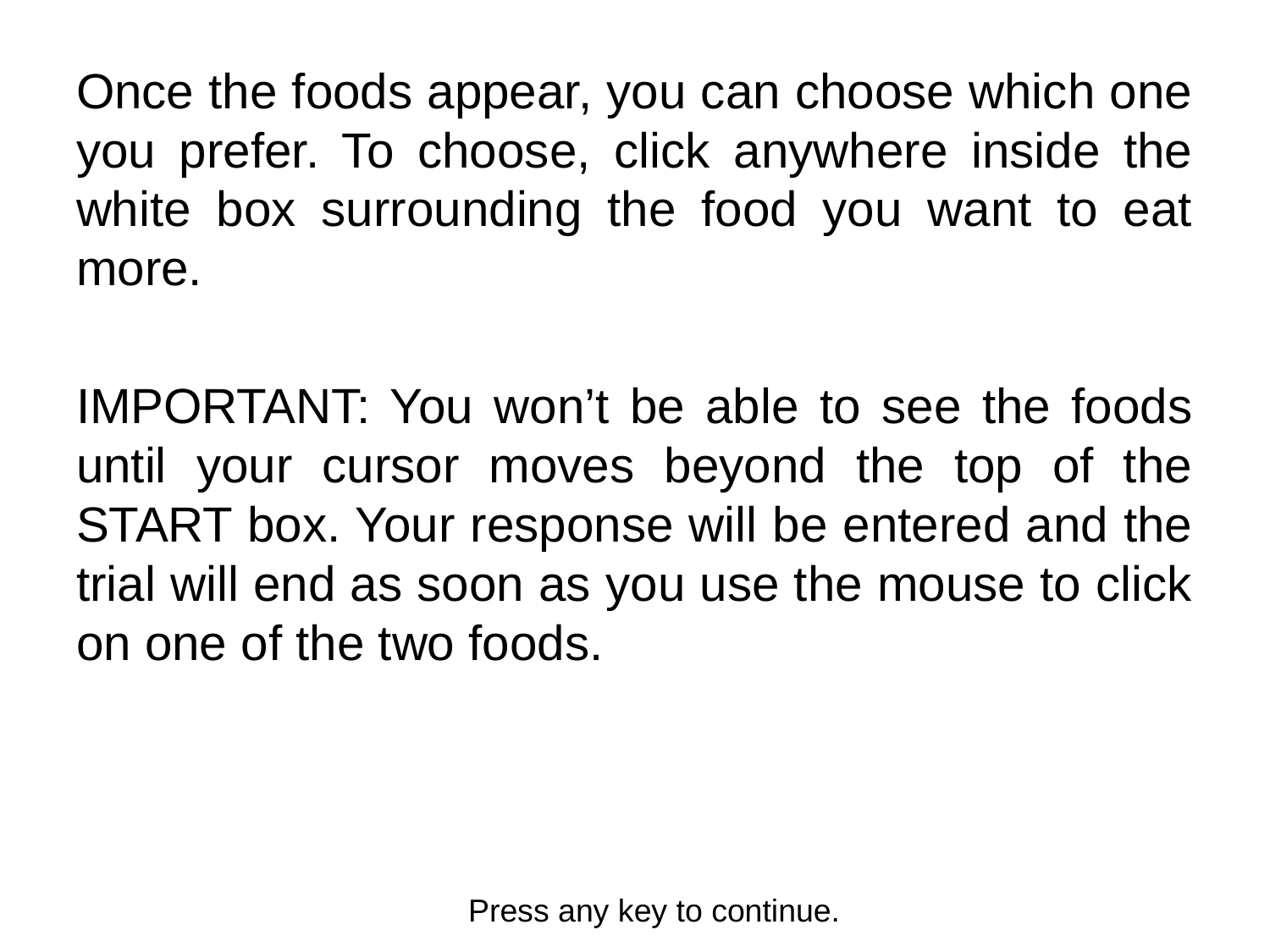

Once the foods appear, you can choose which one you prefer. To choose, click anywhere inside the white box surrounding the food you want to eat more.

IMPORTANT: You won’t be able to see the foods until your cursor moves beyond the top of the START box. Your response will be entered and the trial will end as soon as you use the mouse to click on one of the two foods.